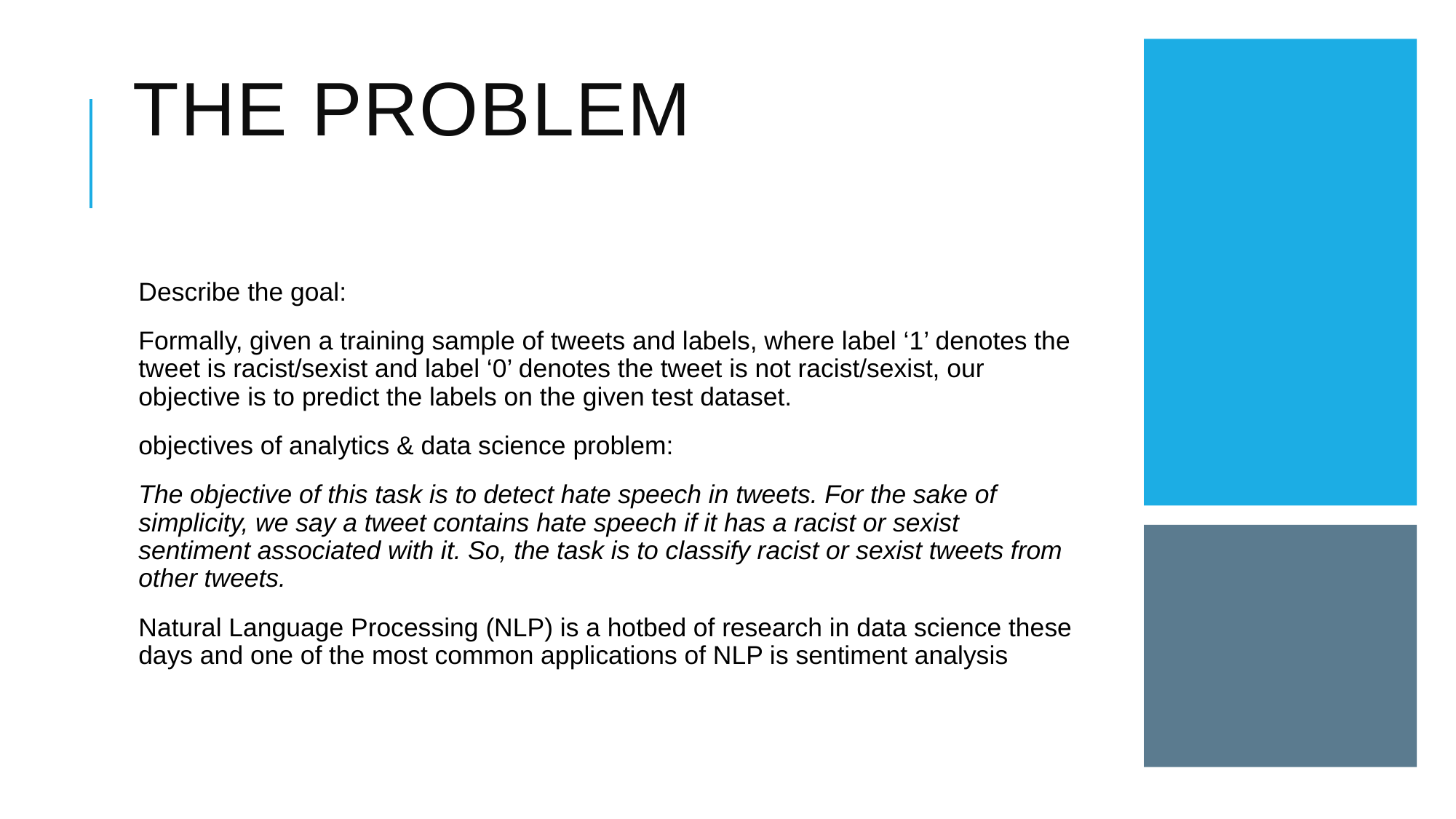

# The Problem
Describe the goal:
Formally, given a training sample of tweets and labels, where label ‘1’ denotes the tweet is racist/sexist and label ‘0’ denotes the tweet is not racist/sexist, our objective is to predict the labels on the given test dataset.
objectives of analytics & data science problem:
The objective of this task is to detect hate speech in tweets. For the sake of simplicity, we say a tweet contains hate speech if it has a racist or sexist sentiment associated with it. So, the task is to classify racist or sexist tweets from other tweets.
Natural Language Processing (NLP) is a hotbed of research in data science these days and one of the most common applications of NLP is sentiment analysis